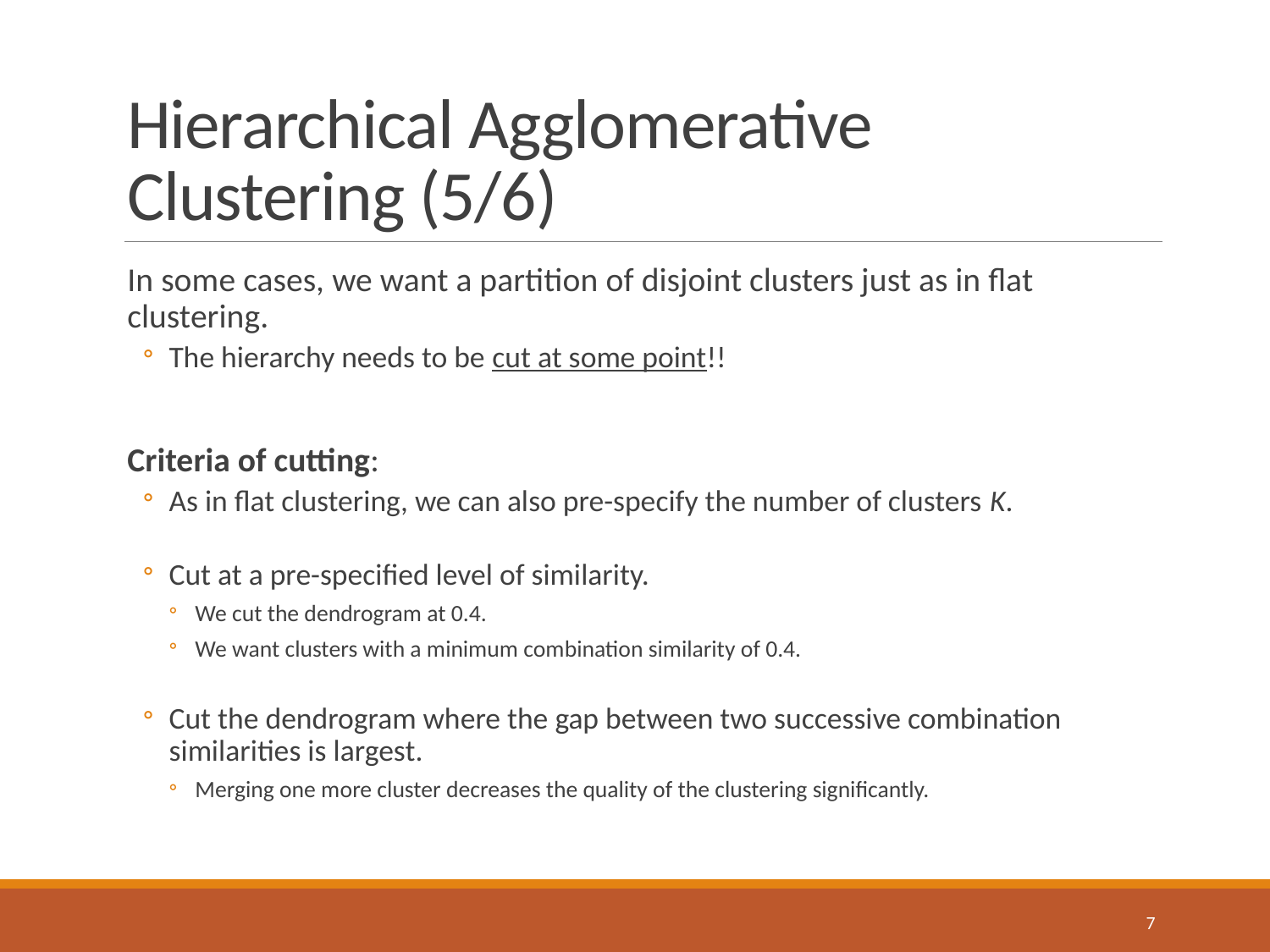

# Hierarchical Agglomerative Clustering (5/6)
In some cases, we want a partition of disjoint clusters just as in flat clustering.
The hierarchy needs to be cut at some point!!

Criteria of cutting:
As in flat clustering, we can also pre-specify the number of clusters K.

Cut at a pre-specified level of similarity.
We cut the dendrogram at 0.4.
We want clusters with a minimum combination similarity of 0.4.

Cut the dendrogram where the gap between two successive combination similarities is largest.
Merging one more cluster decreases the quality of the clustering significantly.

7